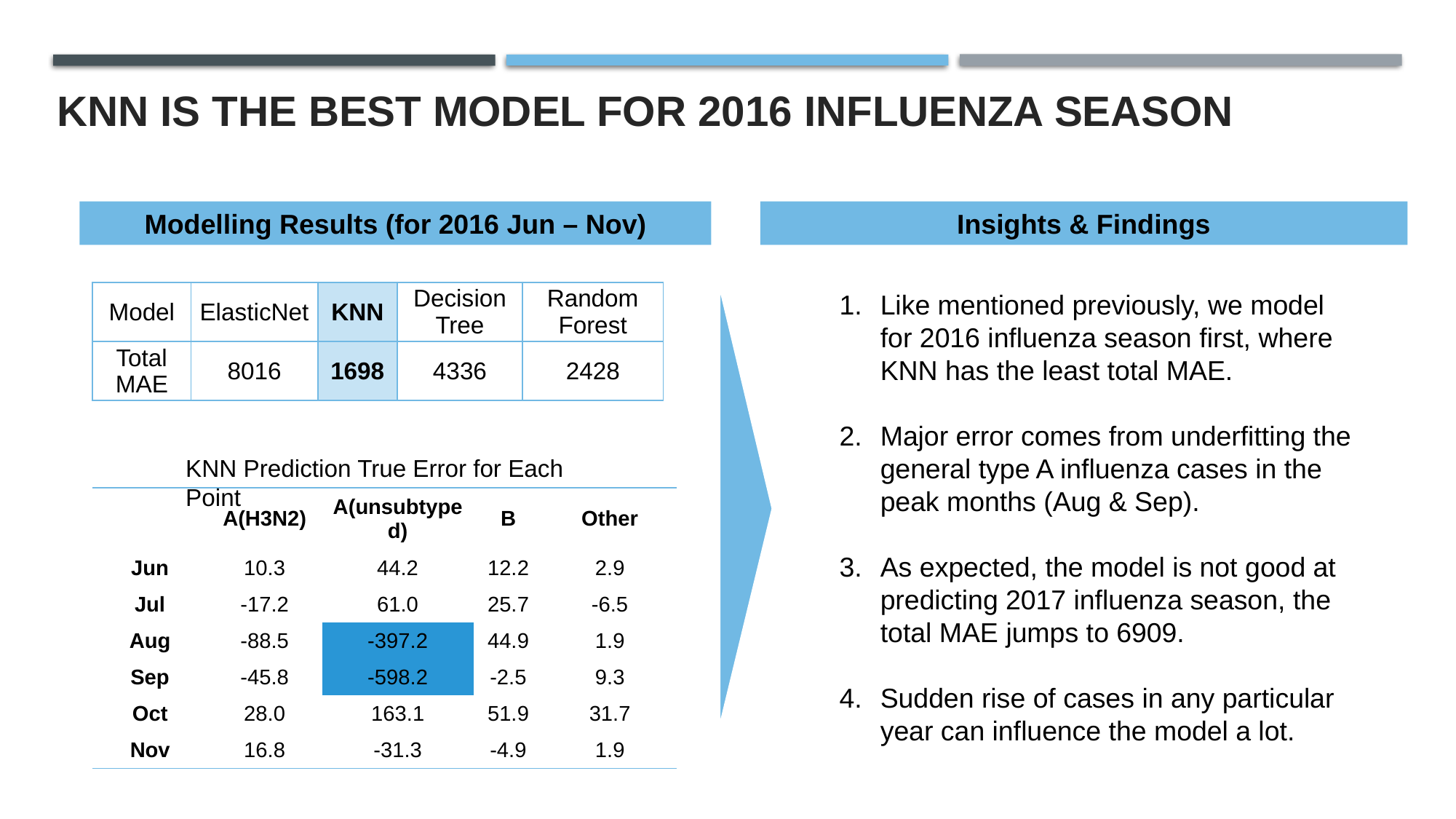

# KNN is the best model for 2016 influenza season
Modelling Results (for 2016 Jun – Nov)
Insights & Findings
| Model | ElasticNet | KNN | Decision Tree | Random Forest |
| --- | --- | --- | --- | --- |
| Total MAE | 8016 | 1698 | 4336 | 2428 |
Like mentioned previously, we model for 2016 influenza season first, where KNN has the least total MAE.

Major error comes from underfitting the general type A influenza cases in the peak months (Aug & Sep).

As expected, the model is not good at predicting 2017 influenza season, the total MAE jumps to 6909.

Sudden rise of cases in any particular year can influence the model a lot.
KNN Prediction True Error for Each Point

|  | A(H3N2) | A(unsubtyped) | B | Other |
| --- | --- | --- | --- | --- |
| Jun | 10.3 | 44.2 | 12.2 | 2.9 |
| Jul | -17.2 | 61.0 | 25.7 | -6.5 |
| Aug | -88.5 | -397.2 | 44.9 | 1.9 |
| Sep | -45.8 | -598.2 | -2.5 | 9.3 |
| Oct | 28.0 | 163.1 | 51.9 | 31.7 |
| Nov | 16.8 | -31.3 | -4.9 | 1.9 |